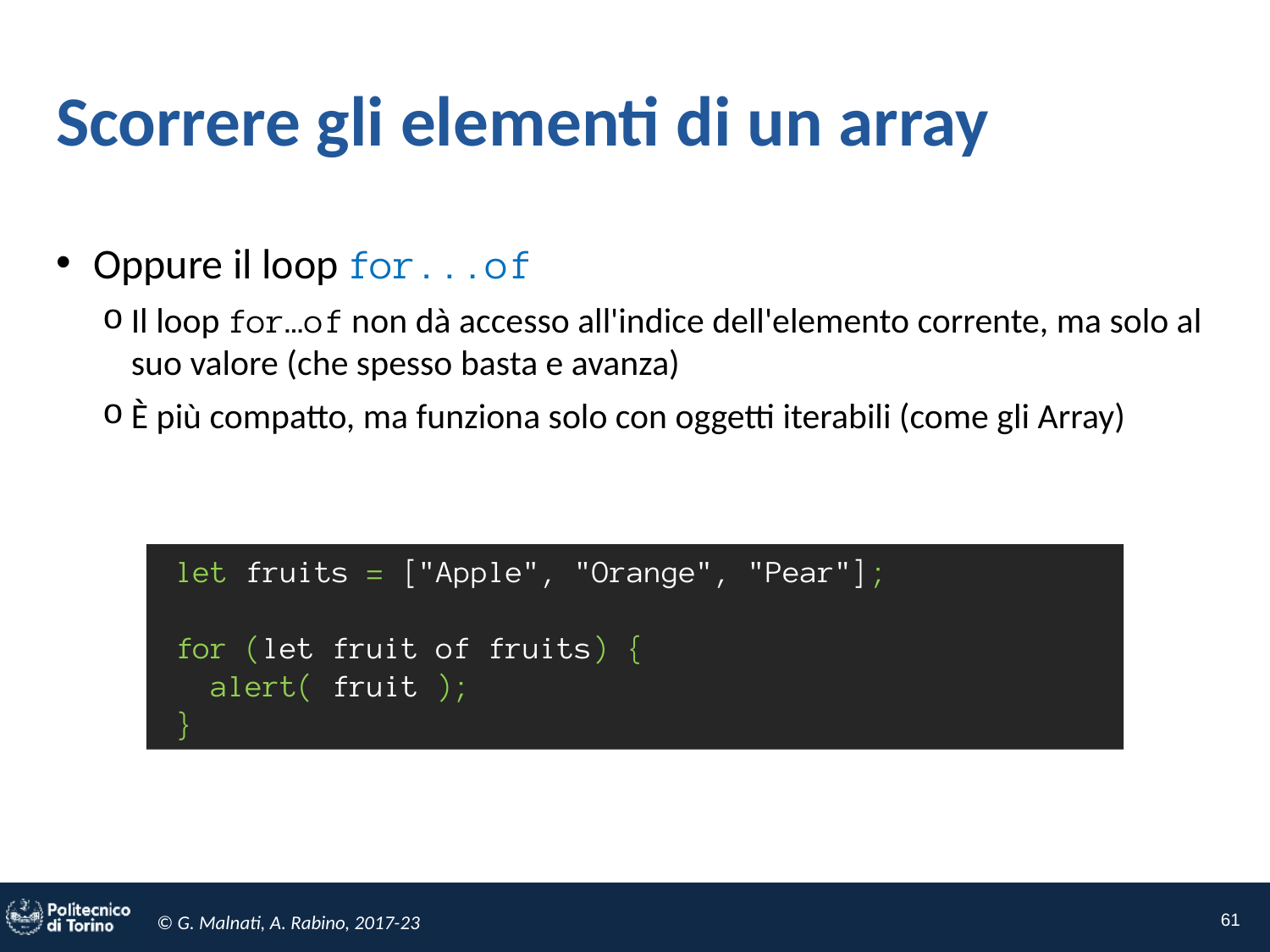

# Scorrere gli elementi di un array
Oppure il loop for...of
Il loop for…of non dà accesso all'indice dell'elemento corrente, ma solo al suo valore (che spesso basta e avanza)
È più compatto, ma funziona solo con oggetti iterabili (come gli Array)
 let fruits = ["Apple", "Orange", "Pear"];

 for (let fruit of fruits) {
   alert( fruit );
 }
61